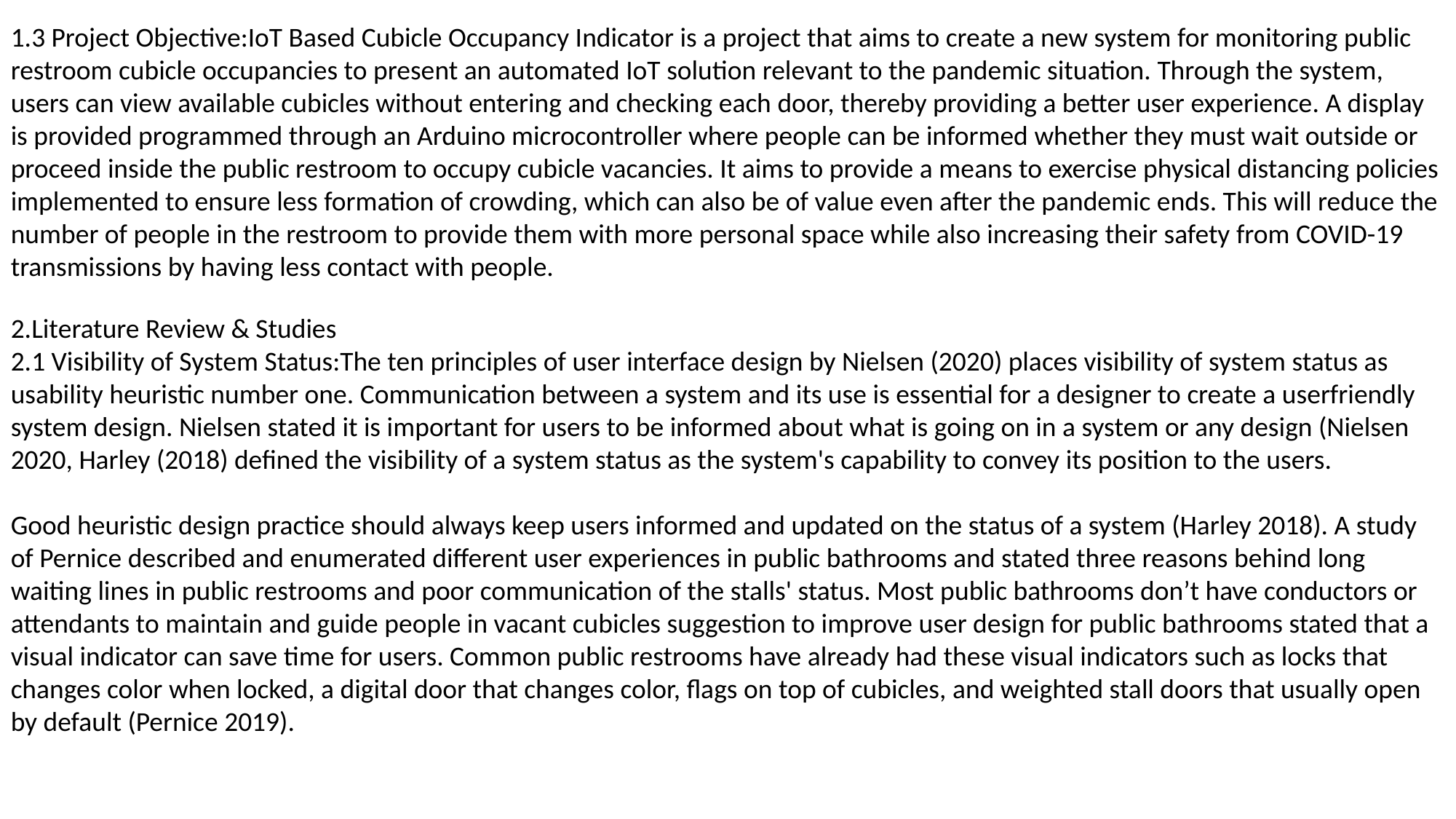

1.3 Project Objective:IoT Based Cubicle Occupancy Indicator is a project that aims to create a new system for monitoring public restroom cubicle occupancies to present an automated IoT solution relevant to the pandemic situation. Through the system, users can view available cubicles without entering and checking each door, thereby providing a better user experience. A display is provided programmed through an Arduino microcontroller where people can be informed whether they must wait outside or proceed inside the public restroom to occupy cubicle vacancies. It aims to provide a means to exercise physical distancing policies implemented to ensure less formation of crowding, which can also be of value even after the pandemic ends. This will reduce the number of people in the restroom to provide them with more personal space while also increasing their safety from COVID-19 transmissions by having less contact with people.
2.Literature Review & Studies
2.1 Visibility of System Status:The ten principles of user interface design by Nielsen (2020) places visibility of system status as usability heuristic number one. Communication between a system and its use is essential for a designer to create a userfriendly system design. Nielsen stated it is important for users to be informed about what is going on in a system or any design (Nielsen 2020, Harley (2018) defined the visibility of a system status as the system's capability to convey its position to the users.

Good heuristic design practice should always keep users informed and updated on the status of a system (Harley 2018). A study of Pernice described and enumerated different user experiences in public bathrooms and stated three reasons behind long waiting lines in public restrooms and poor communication of the stalls' status. Most public bathrooms don’t have conductors or attendants to maintain and guide people in vacant cubicles suggestion to improve user design for public bathrooms stated that a visual indicator can save time for users. Common public restrooms have already had these visual indicators such as locks that changes color when locked, a digital door that changes color, flags on top of cubicles, and weighted stall doors that usually open by default (Pernice 2019).